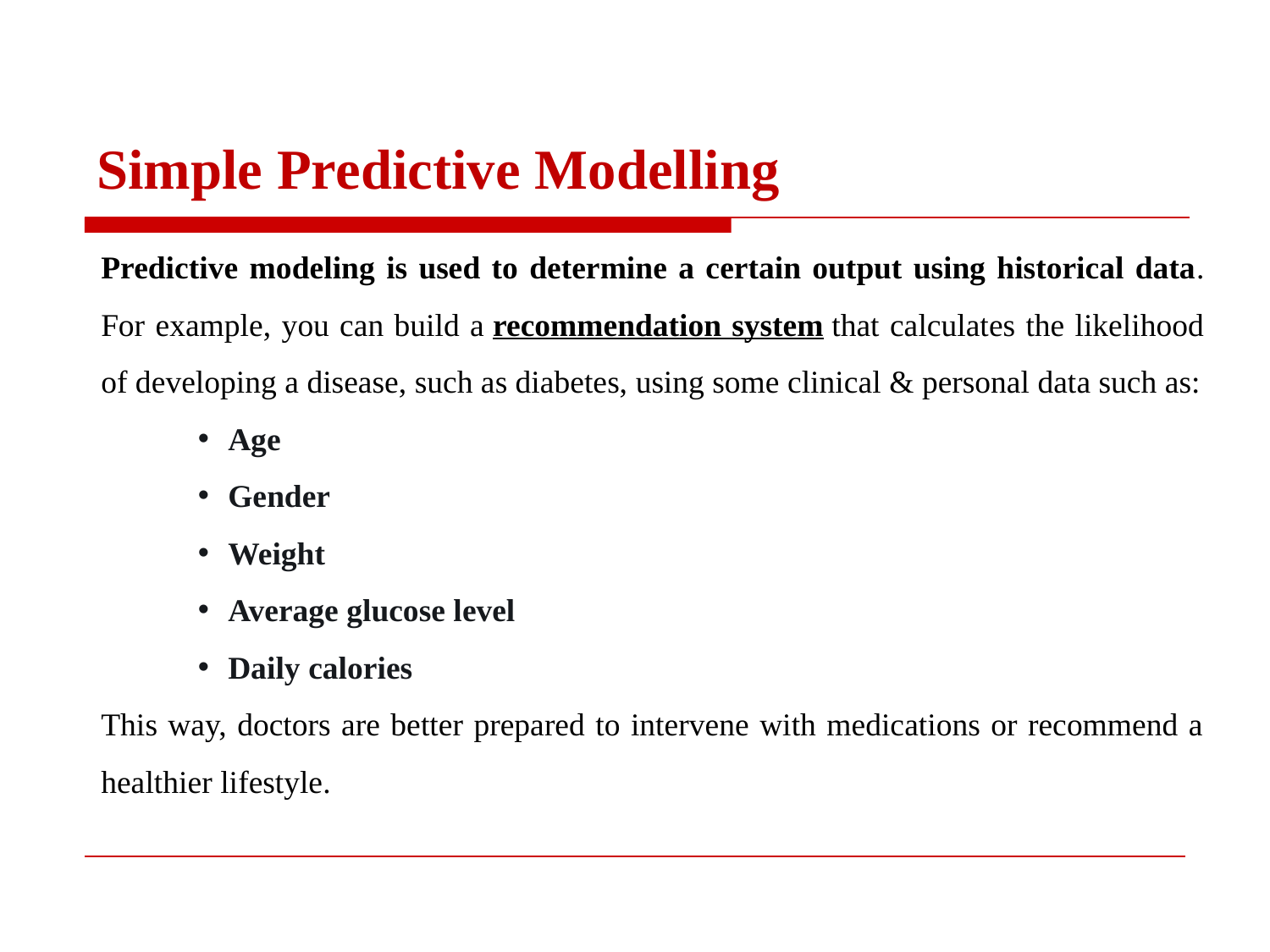

Simple Predictive Modelling
Predictive modeling is used to determine a certain output using historical data. For example, you can build a recommendation system that calculates the likelihood of developing a disease, such as diabetes, using some clinical & personal data such as:
Age
Gender
Weight
Average glucose level
Daily calories
This way, doctors are better prepared to intervene with medications or recommend a healthier lifestyle.